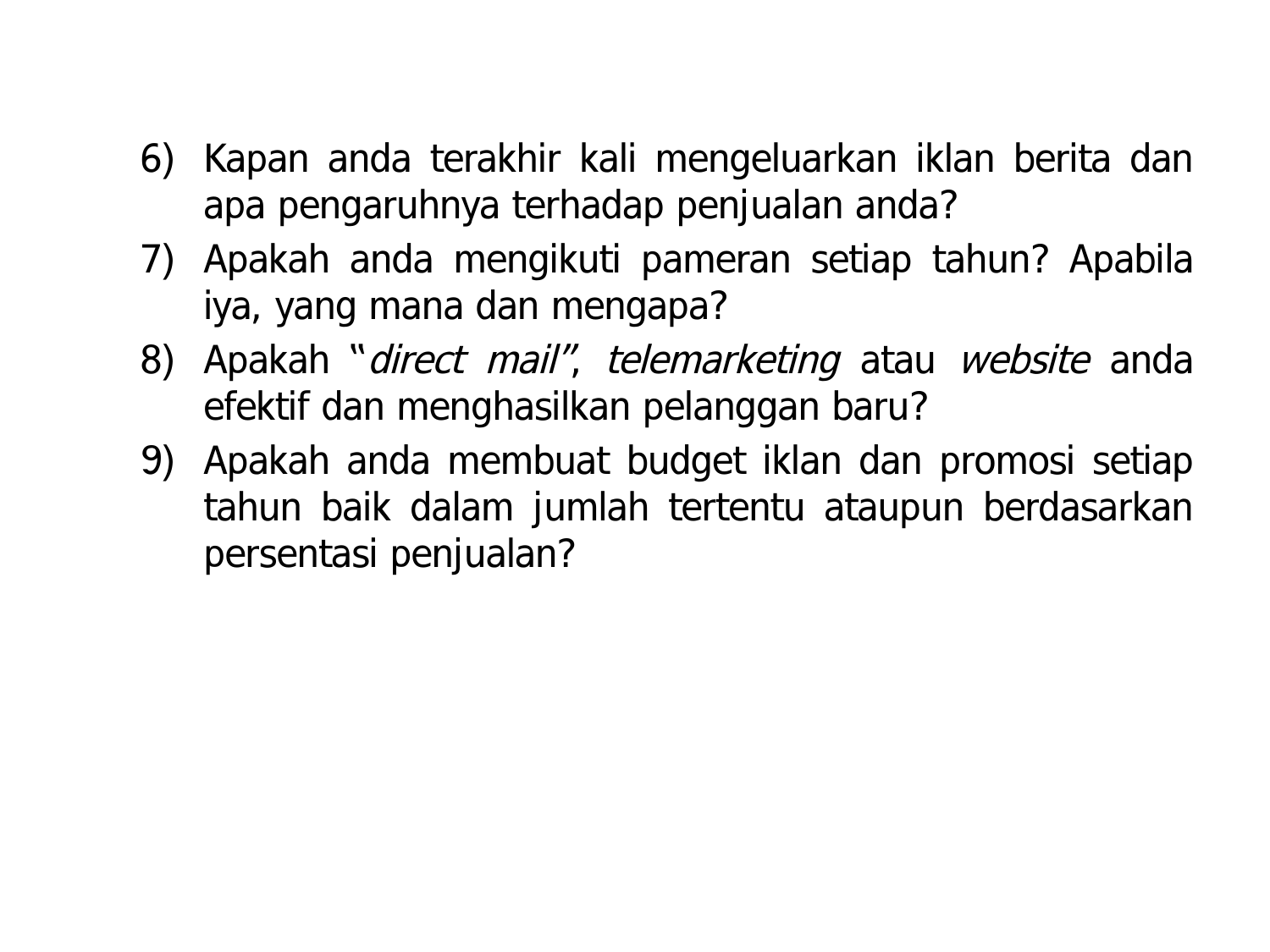

Kapan anda terakhir kali mengeluarkan iklan berita dan apa pengaruhnya terhadap penjualan anda?
Apakah anda mengikuti pameran setiap tahun? Apabila iya, yang mana dan mengapa?
Apakah “direct mail”, telemarketing atau website anda efektif dan menghasilkan pelanggan baru?
Apakah anda membuat budget iklan dan promosi setiap tahun baik dalam jumlah tertentu ataupun berdasarkan persentasi penjualan?

LDKJFAK